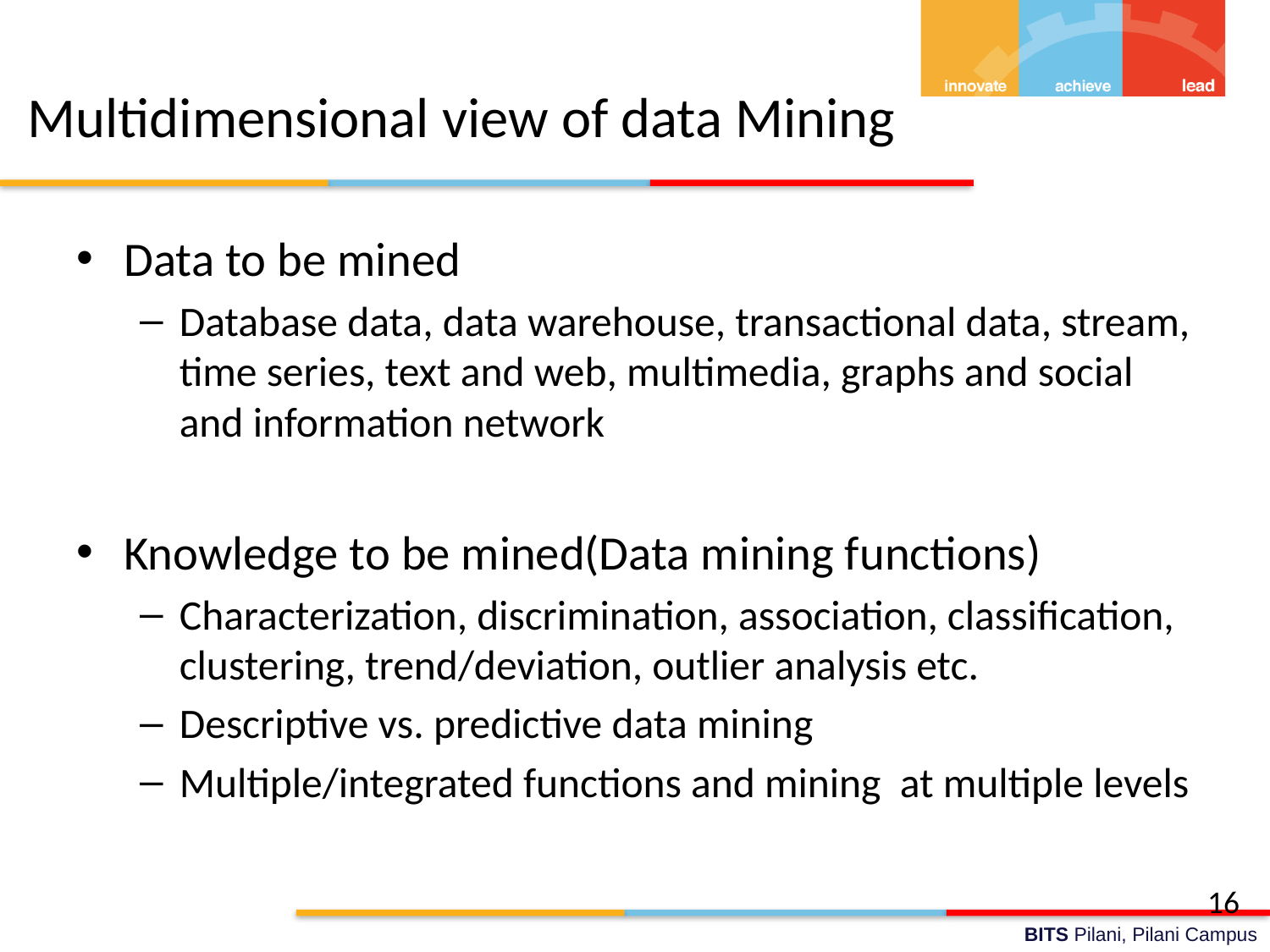

# Multidimensional view of data Mining
Data to be mined
Database data, data warehouse, transactional data, stream, time series, text and web, multimedia, graphs and social and information network

Knowledge to be mined(Data mining functions)
Characterization, discrimination, association, classification, clustering, trend/deviation, outlier analysis etc.
Descriptive vs. predictive data mining
Multiple/integrated functions and mining  at multiple levels

16